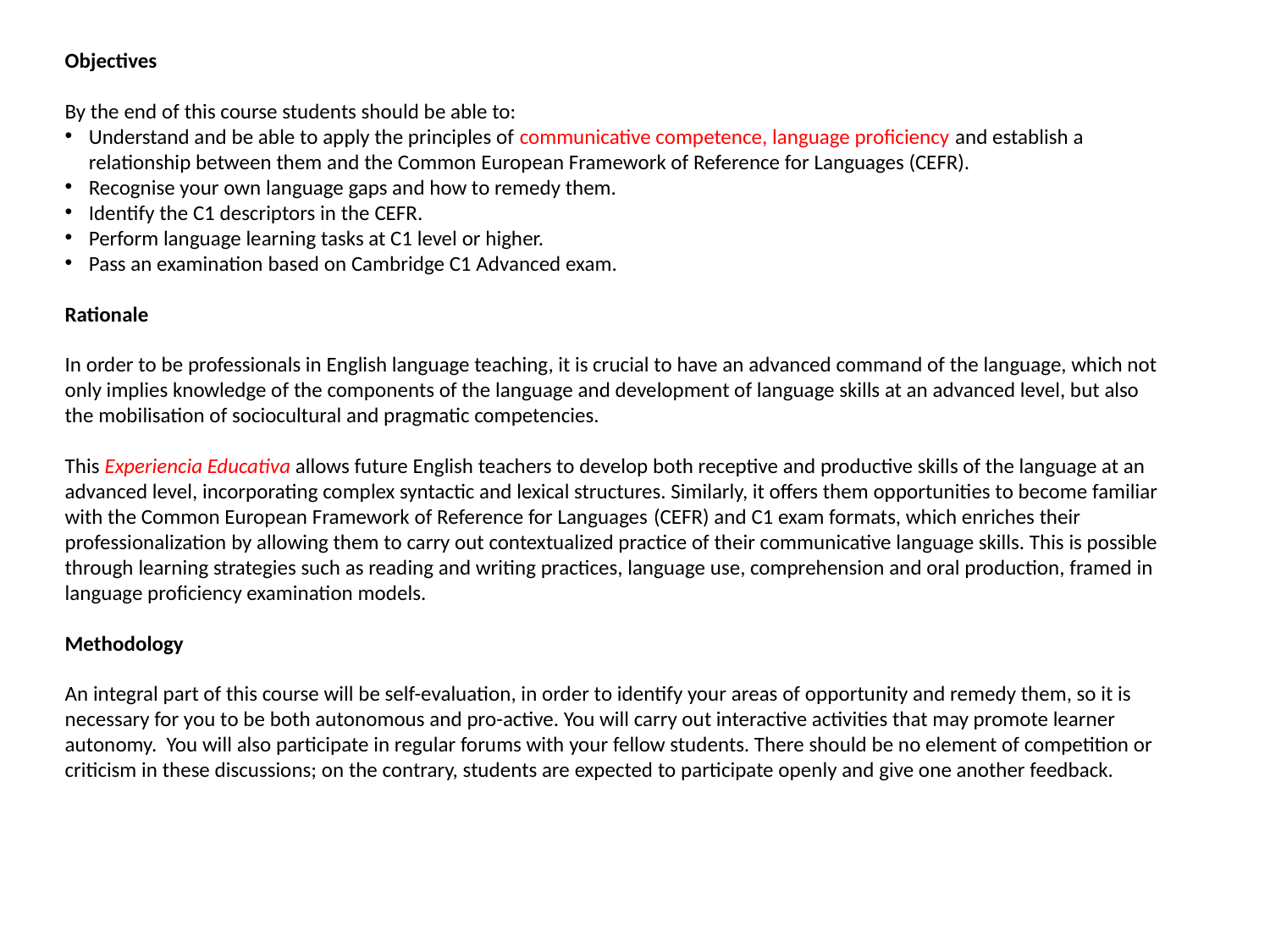

Objectives

By the end of this course students should be able to:
Understand and be able to apply the principles of communicative competence, language proficiency and establish a relationship between them and the Common European Framework of Reference for Languages (CEFR).
Recognise your own language gaps and how to remedy them.
Identify the C1 descriptors in the CEFR.
Perform language learning tasks at C1 level or higher.
Pass an examination based on Cambridge C1 Advanced exam.

Rationale

In order to be professionals in English language teaching, it is crucial to have an advanced command of the language, which not only implies knowledge of the components of the language and development of language skills at an advanced level, but also the mobilisation of sociocultural and pragmatic competencies.

This Experiencia Educativa allows future English teachers to develop both receptive and productive skills of the language at an advanced level, incorporating complex syntactic and lexical structures. Similarly, it offers them opportunities to become familiar with the Common European Framework of Reference for Languages ​​(CEFR) and C1 exam formats, which enriches their professionalization by allowing them to carry out contextualized practice of their communicative language skills. This is possible through learning strategies such as reading and writing practices, language use, comprehension and oral production, framed in language proficiency examination models.

Methodology

An integral part of this course will be self-evaluation, in order to identify your areas of opportunity and remedy them, so it is necessary for you to be both autonomous and pro-active. You will carry out interactive activities that may promote learner autonomy.  You will also participate in regular forums with your fellow students. There should be no element of competition or criticism in these discussions; on the contrary, students are expected to participate openly and give one another feedback.